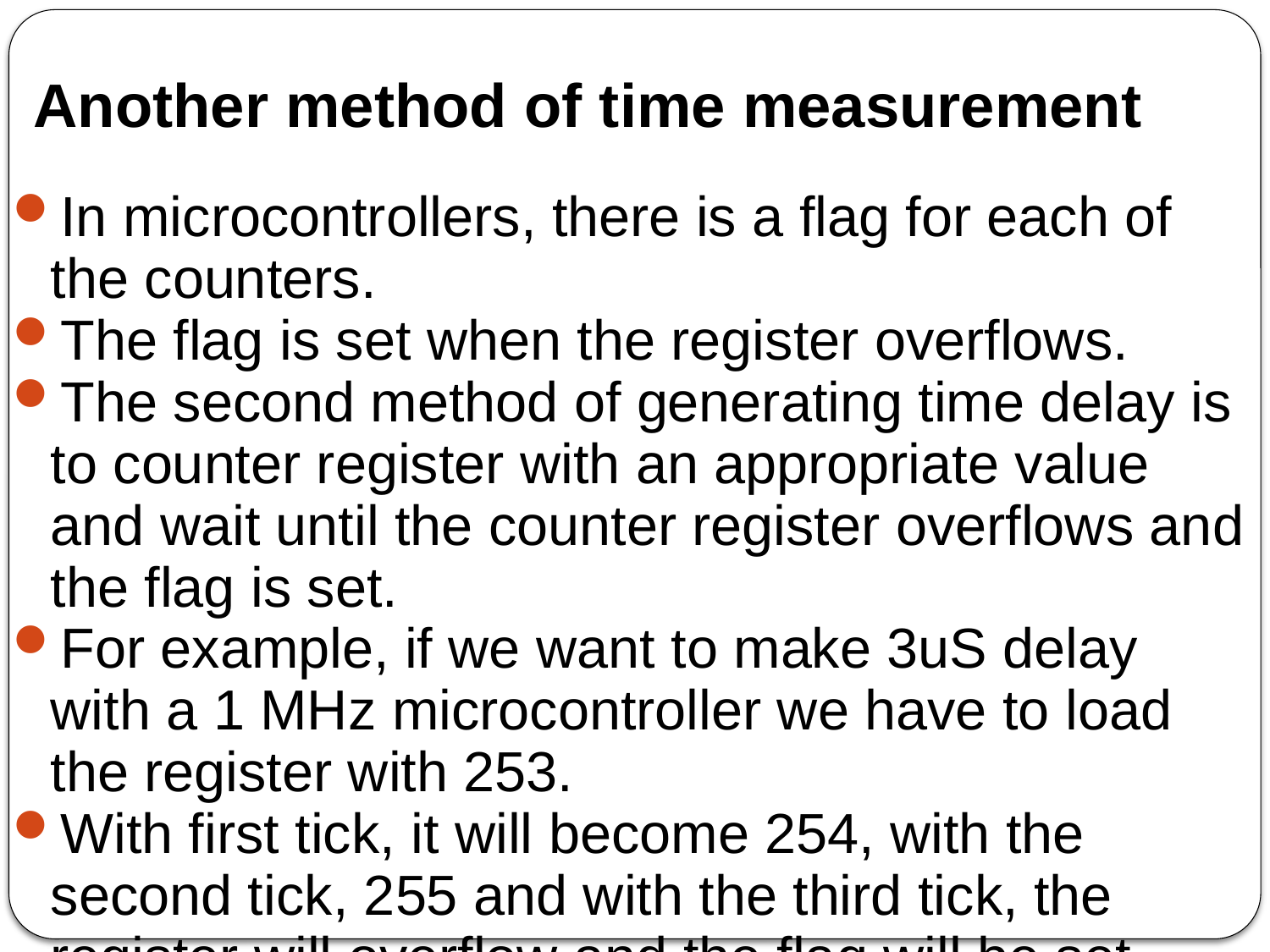

# Another method of time measurement
In microcontrollers, there is a flag for each of the counters.
The flag is set when the register overflows.
The second method of generating time delay is to counter register with an appropriate value and wait until the counter register overflows and the flag is set.
For example, if we want to make 3uS delay with a 1 MHz microcontroller we have to load the register with 253.
With first tick, it will become 254, with the second tick, 255 and with the third tick, the register will overflow and the flag will be set.